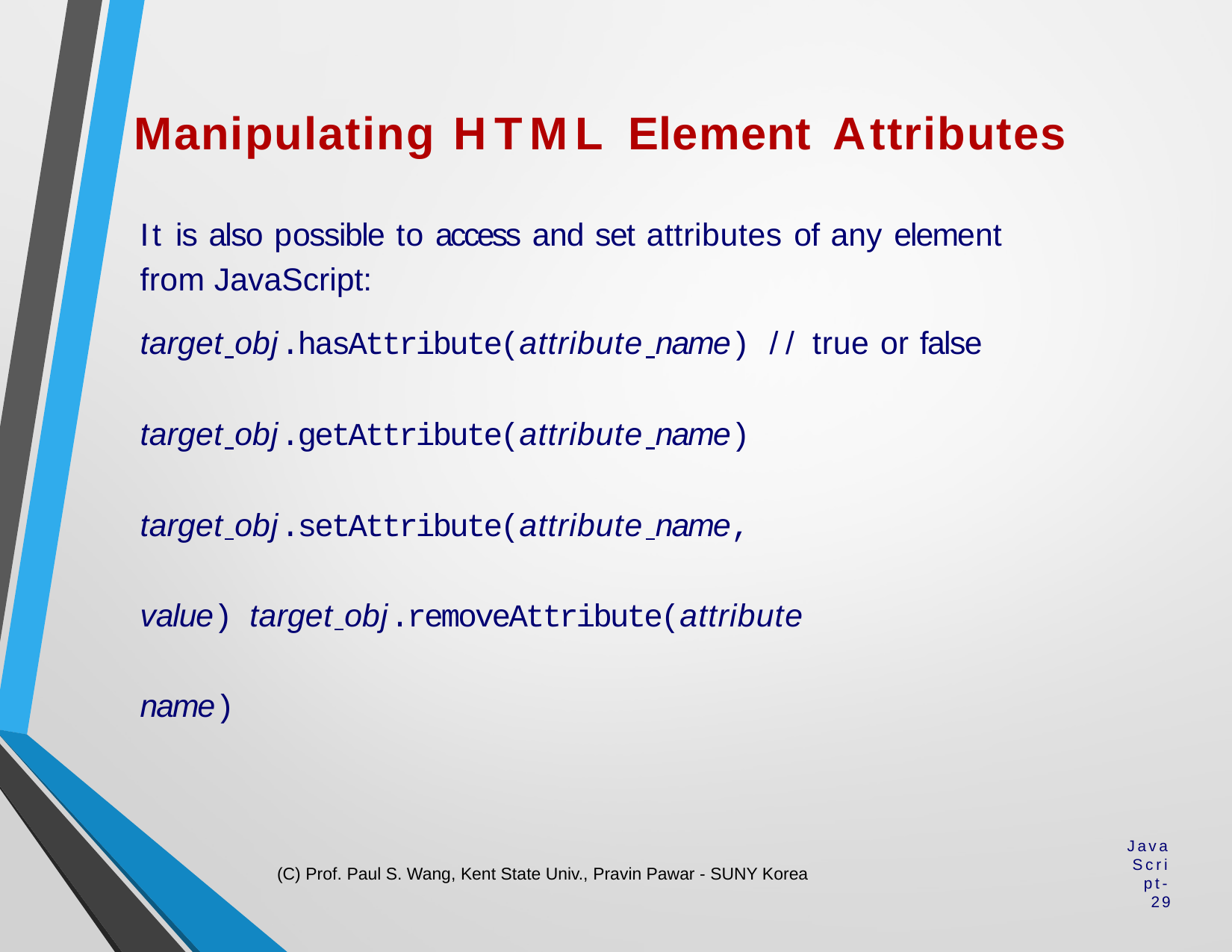

# Manipulating HTML Element Attributes
It is also possible to access and set attributes of any element from JavaScript:

target obj.hasAttribute(attribute name) // true or false

target obj.getAttribute(attribute name)
target obj.setAttribute(attribute name, value) target obj.removeAttribute(attribute name)
(C) Prof. Paul S. Wang, Kent State Univ., Pravin Pawar - SUNY Korea
JavaScript-29